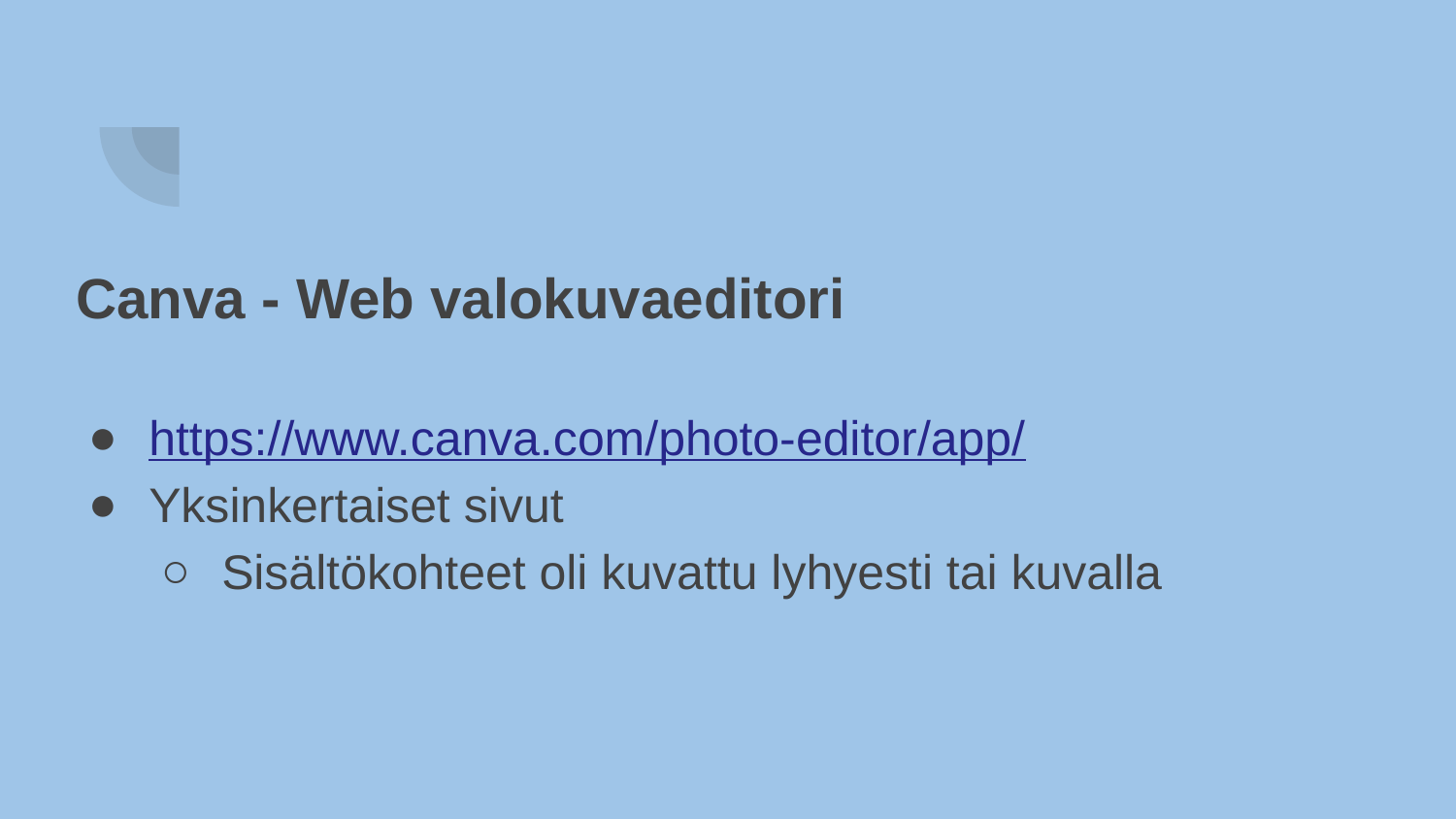

# Canva - Web valokuvaeditori
https://www.canva.com/photo-editor/app/
Yksinkertaiset sivut
Sisältökohteet oli kuvattu lyhyesti tai kuvalla